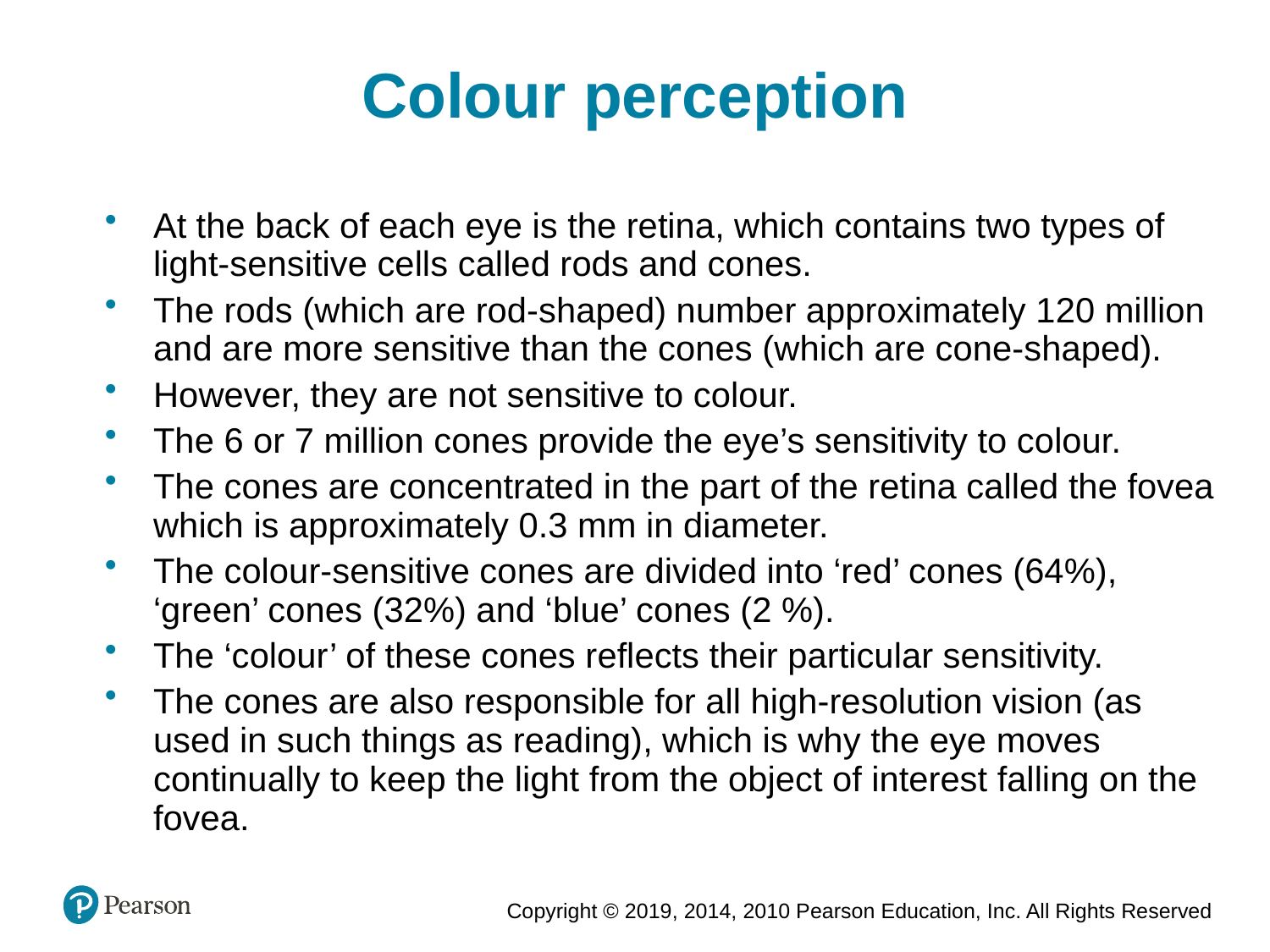

Colour perception
At the back of each eye is the retina, which contains two types of light-sensitive cells called rods and cones.
The rods (which are rod-shaped) number approximately 120 million and are more sensitive than the cones (which are cone-shaped).
However, they are not sensitive to colour.
The 6 or 7 million cones provide the eye’s sensitivity to colour.
The cones are concentrated in the part of the retina called the fovea which is approximately 0.3 mm in diameter.
The colour-sensitive cones are divided into ‘red’ cones (64%), ‘green’ cones (32%) and ‘blue’ cones (2 %).
The ‘colour’ of these cones reflects their particular sensitivity.
The cones are also responsible for all high-resolution vision (as used in such things as reading), which is why the eye moves continually to keep the light from the object of interest falling on the fovea.